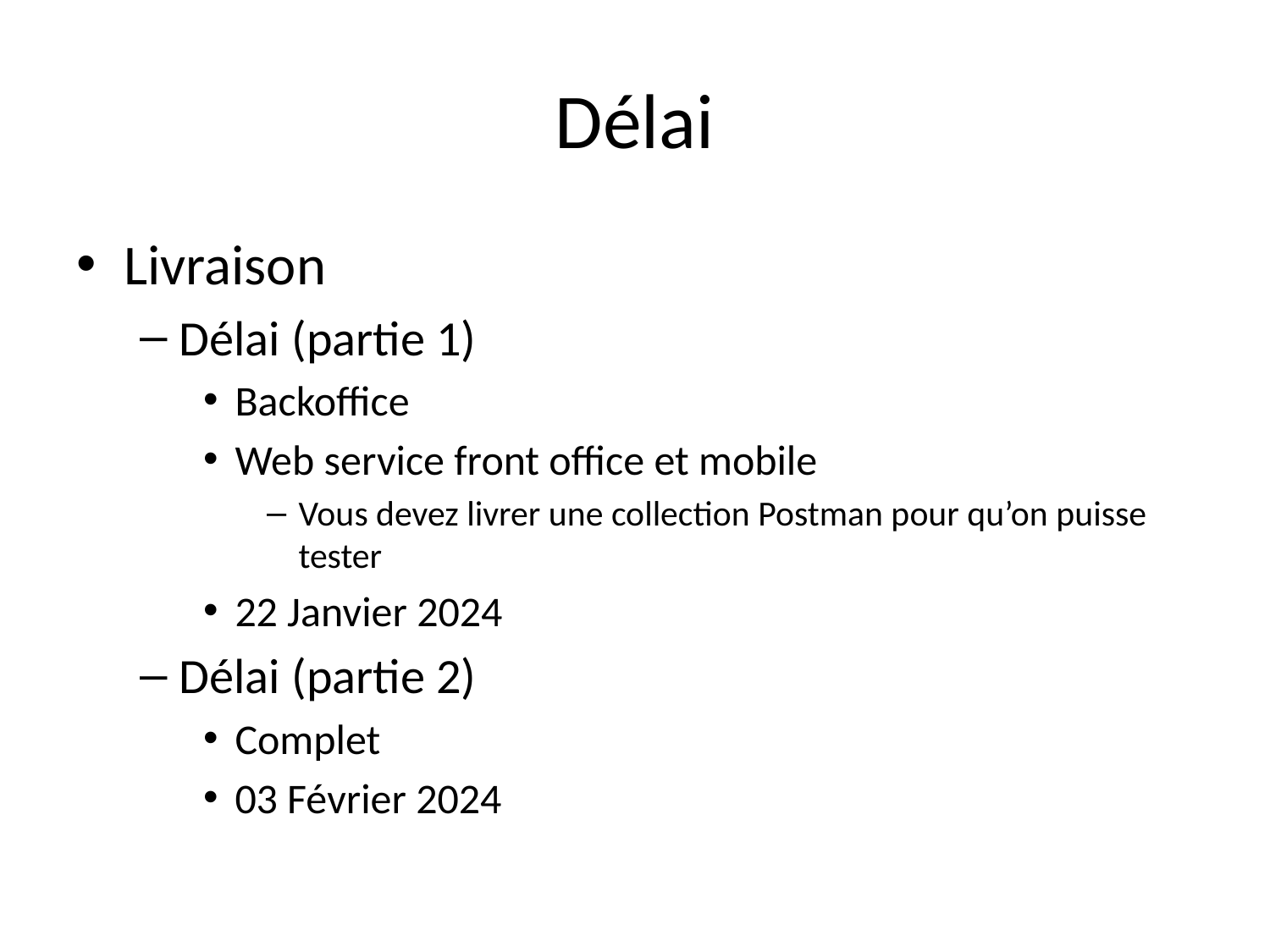

# Délai
Livraison
Délai (partie 1)
Backoffice
Web service front office et mobile
Vous devez livrer une collection Postman pour qu’on puisse tester
22 Janvier 2024
Délai (partie 2)
Complet
03 Février 2024